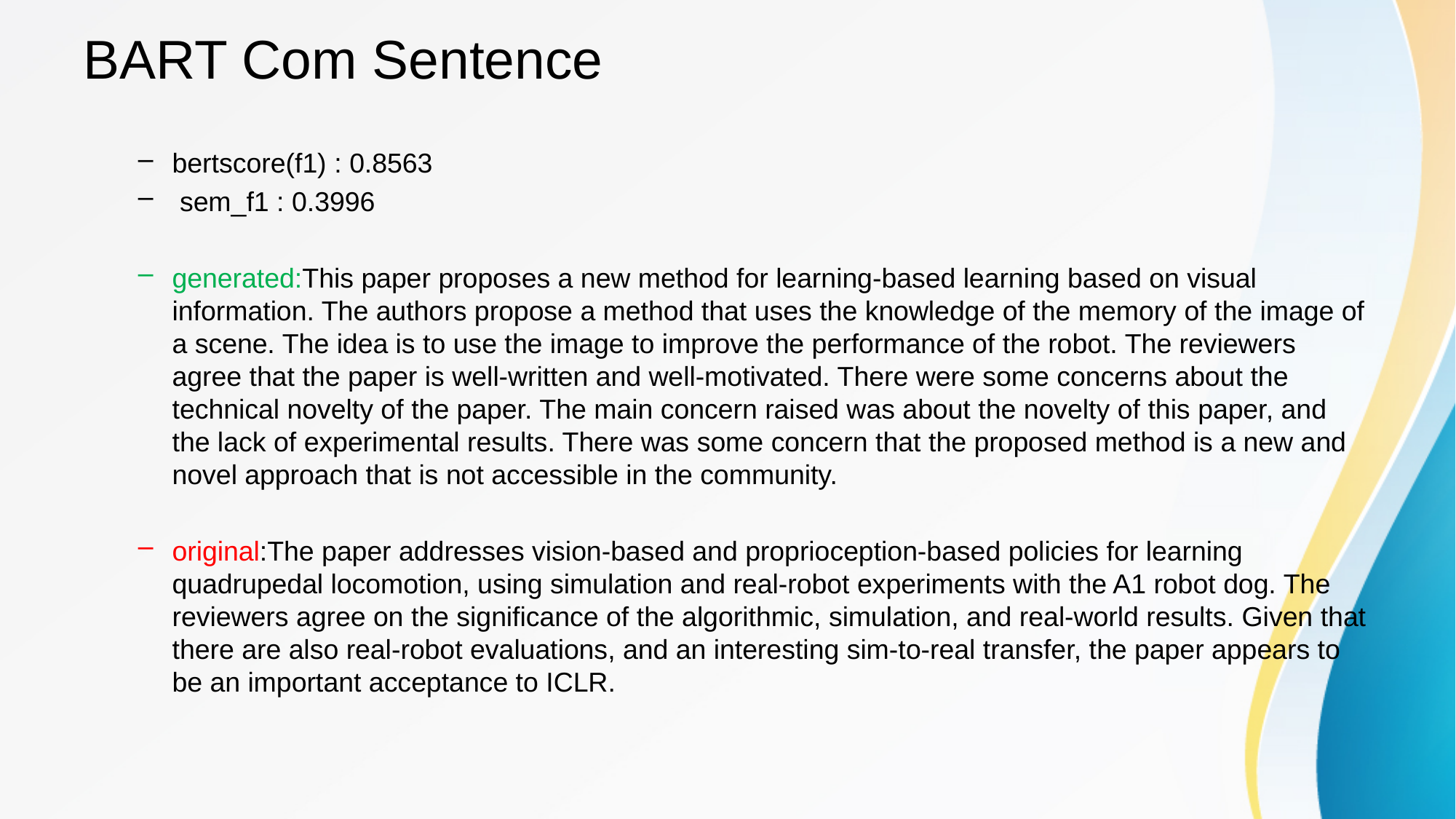

# BART Com Sentence
bertscore(f1) : 0.8563
 sem_f1 : 0.3996

generated:This paper proposes a new method for learning-based learning based on visual information. The authors propose a method that uses the knowledge of the memory of the image of a scene. The idea is to use the image to improve the performance of the robot. The reviewers agree that the paper is well-written and well-motivated. There were some concerns about the technical novelty of the paper. The main concern raised was about the novelty of this paper, and the lack of experimental results. There was some concern that the proposed method is a new and novel approach that is not accessible in the community.

original:The paper addresses vision-based and proprioception-based policies for learning quadrupedal locomotion, using simulation and real-robot experiments with the A1 robot dog. The reviewers agree on the significance of the algorithmic, simulation, and real-world results. Given that there are also real-robot evaluations, and an interesting sim-to-real transfer, the paper appears to be an important acceptance to ICLR.